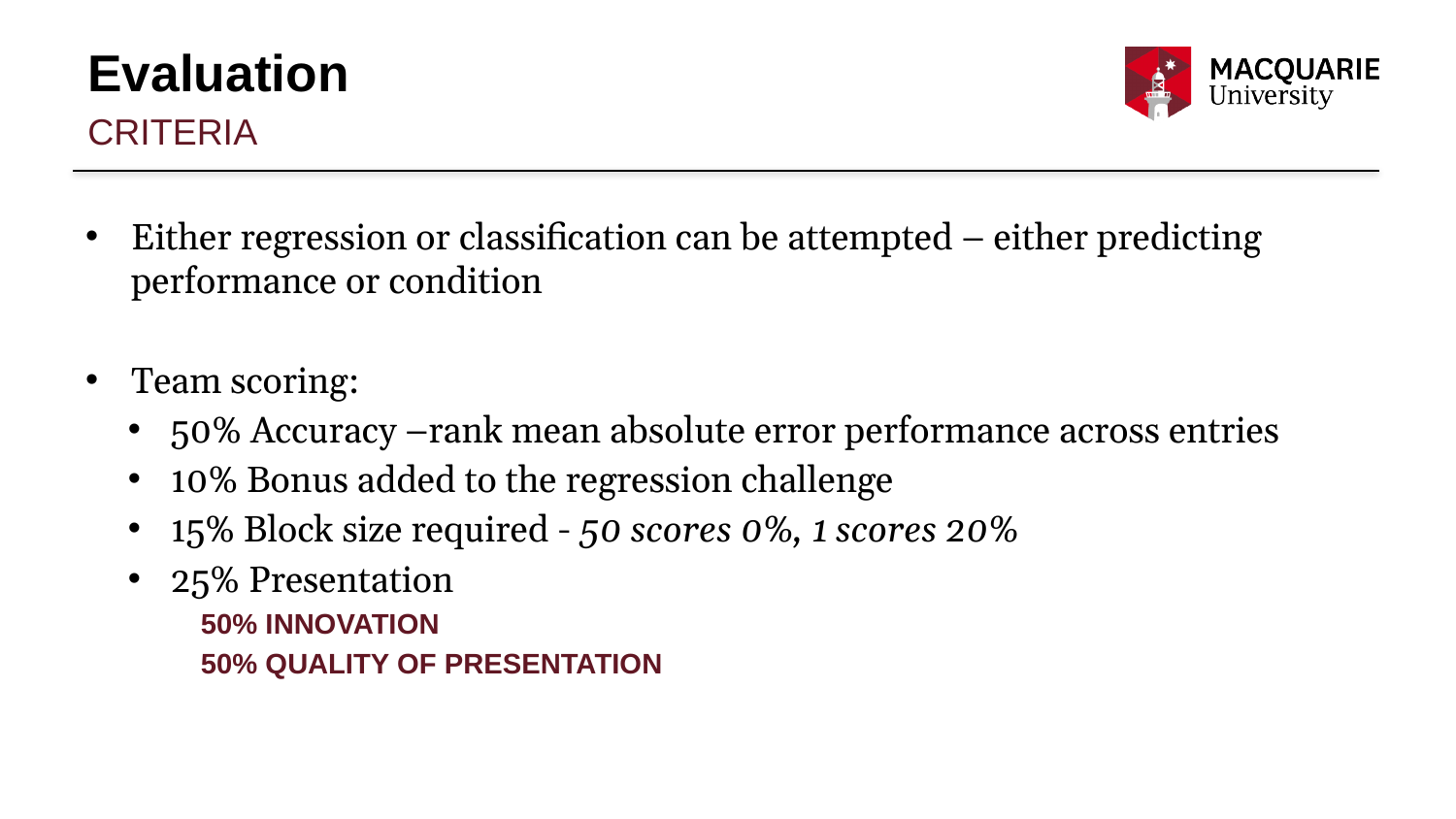

# Evaluation
Criteria
Either regression or classification can be attempted – either predicting performance or condition

Team scoring:
50% Accuracy –rank mean absolute error performance across entries
10% Bonus added to the regression challenge
15% Block size required - 50 scores 0%, 1 scores 20%
25% Presentation
50% Innovation
50% Quality of presentation